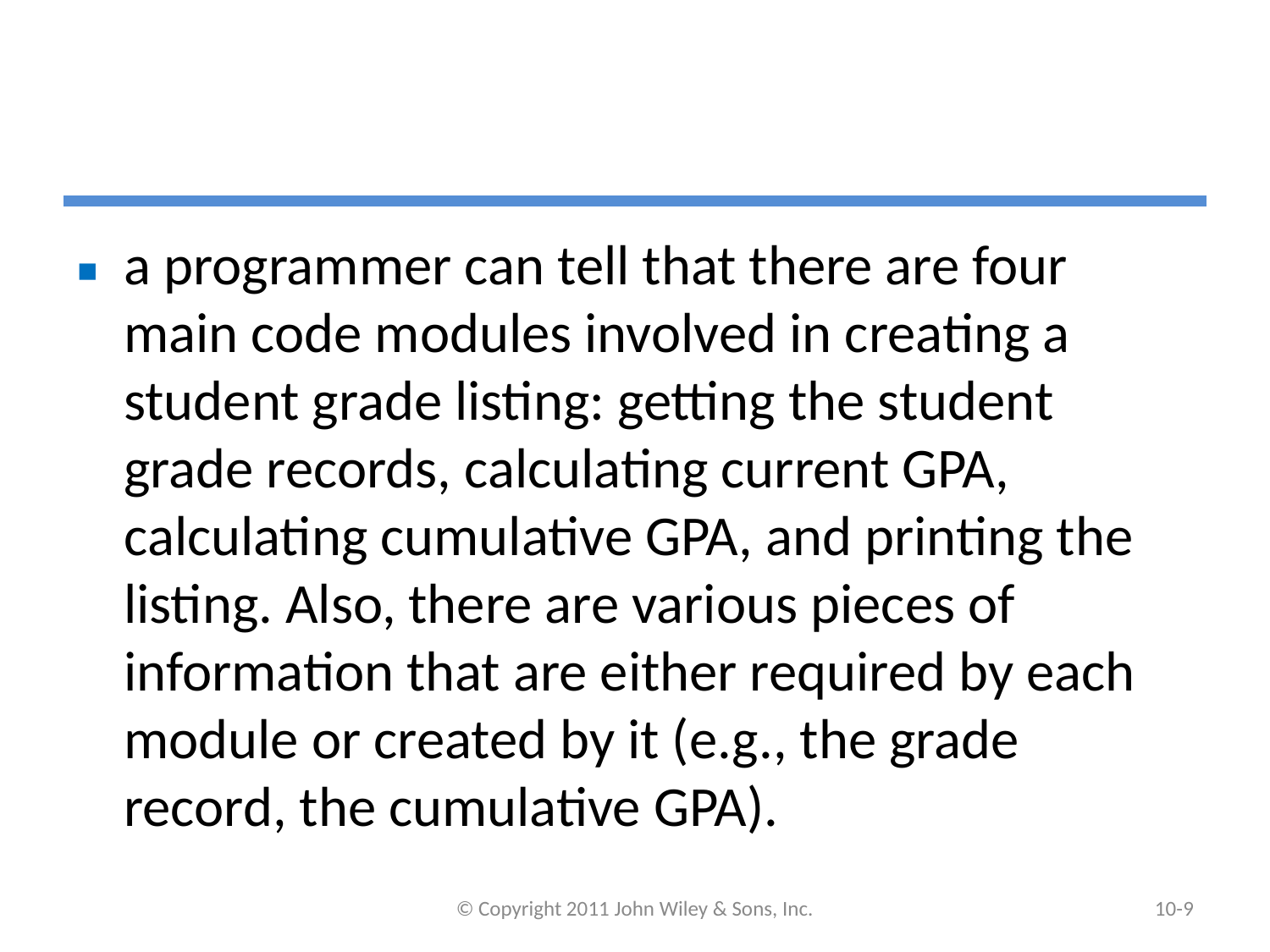

#
a programmer can tell that there are four main code modules involved in creating a student grade listing: getting the student grade records, calculating current GPA, calculating cumulative GPA, and printing the listing. Also, there are various pieces of information that are either required by each module or created by it (e.g., the grade record, the cumulative GPA).

© Copyright 2011 John Wiley & Sons, Inc.
10-9